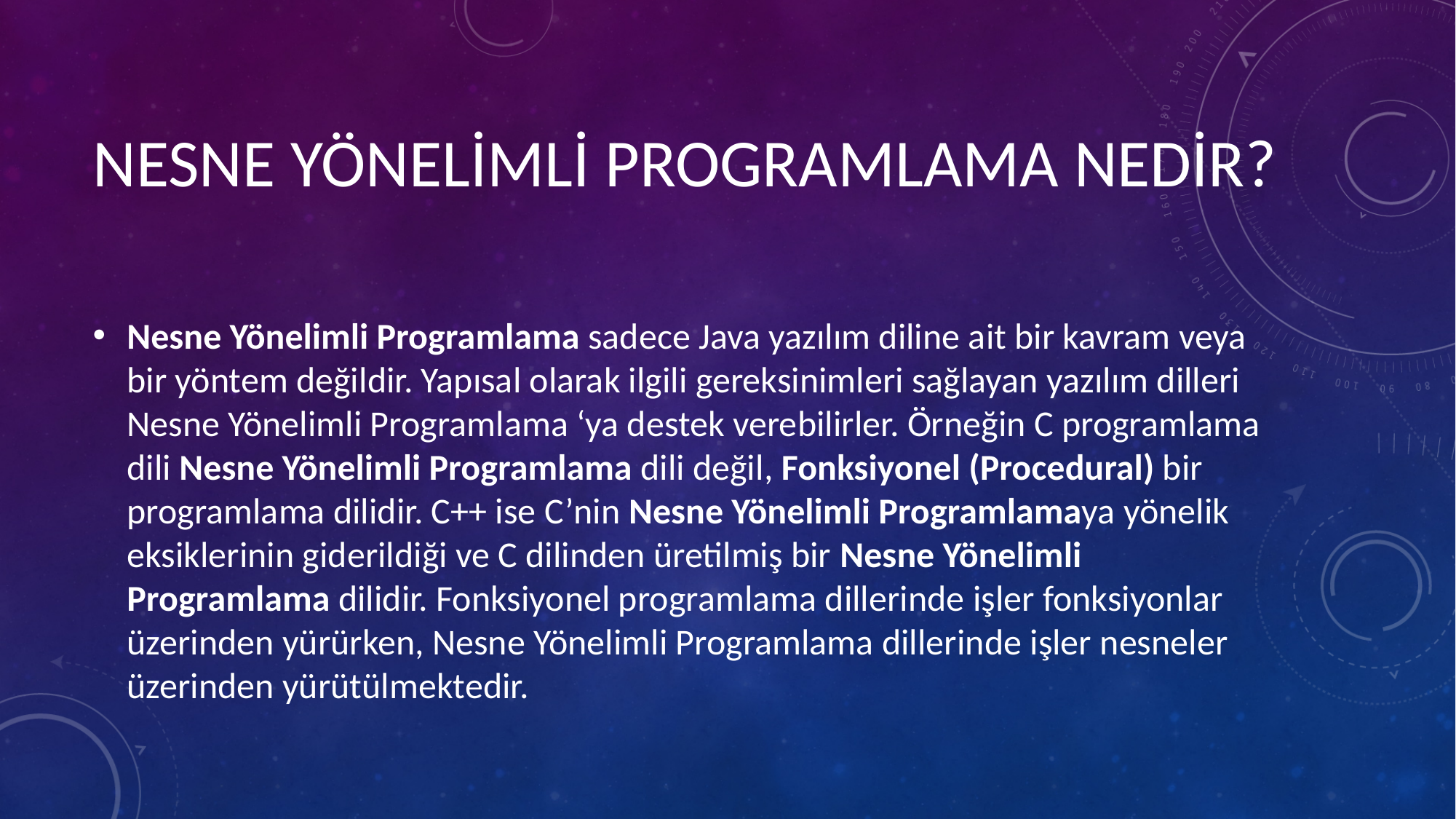

# NESNE YÖNELİMLİ PROGRAMLAMA NEDİR?
Nesne Yönelimli Programlama sadece Java yazılım diline ait bir kavram veya bir yöntem değildir. Yapısal olarak ilgili gereksinimleri sağlayan yazılım dilleri Nesne Yönelimli Programlama ‘ya destek verebilirler. Örneğin C programlama dili Nesne Yönelimli Programlama dili değil, Fonksiyonel (Procedural) bir programlama dilidir. C++ ise C’nin Nesne Yönelimli Programlamaya yönelik eksiklerinin giderildiği ve C dilinden üretilmiş bir Nesne Yönelimli Programlama dilidir. Fonksiyonel programlama dillerinde işler fonksiyonlar üzerinden yürürken, Nesne Yönelimli Programlama dillerinde işler nesneler üzerinden yürütülmektedir.